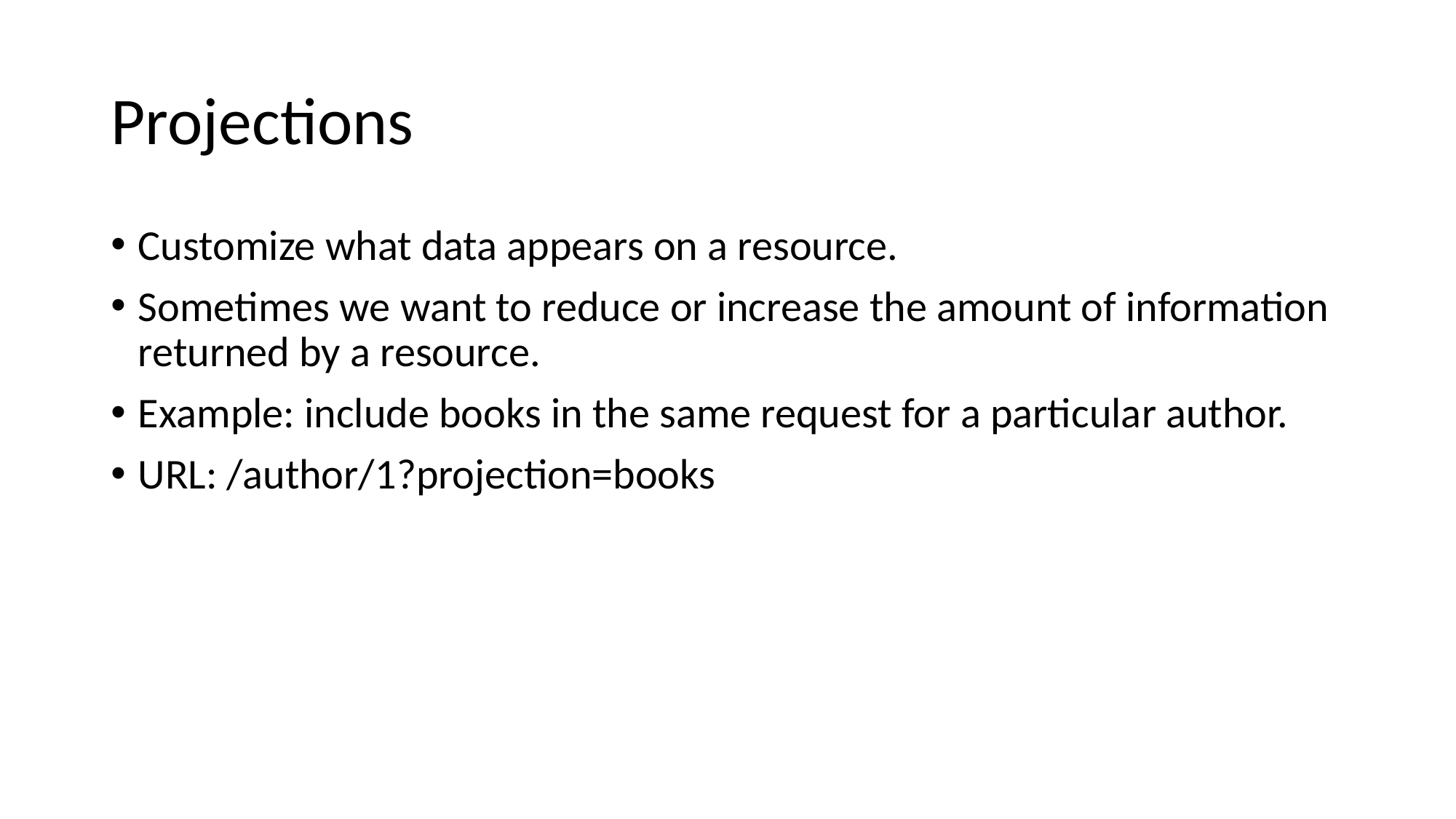

# Projections
Customize what data appears on a resource.
Sometimes we want to reduce or increase the amount of information returned by a resource.
Example: include books in the same request for a particular author.
URL: /author/1?projection=books